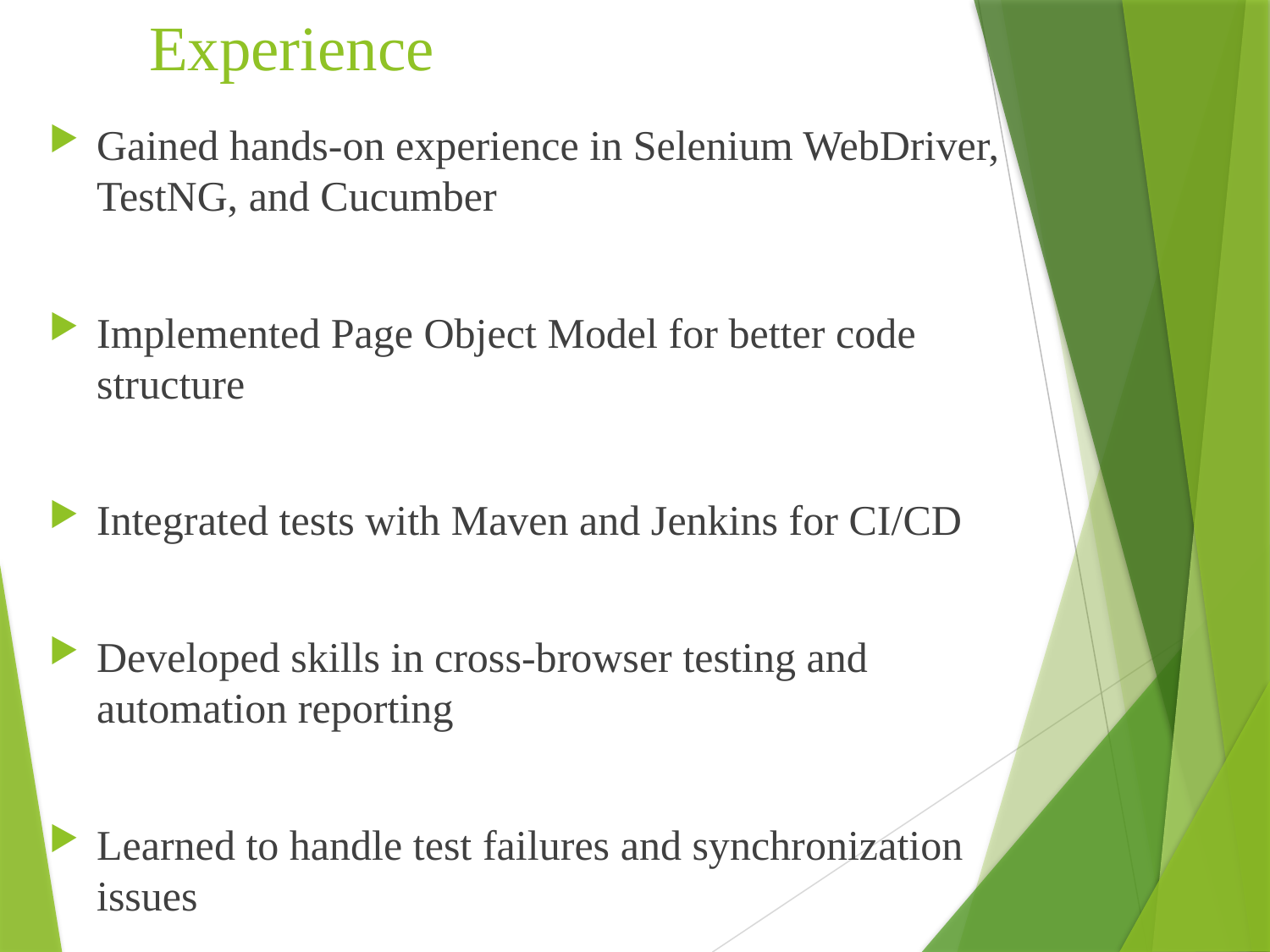

# Experience
Gained hands-on experience in Selenium WebDriver, TestNG, and Cucumber

Implemented Page Object Model for better code structure

Integrated tests with Maven and Jenkins for CI/CD

Developed skills in cross-browser testing and automation reporting

Learned to handle test failures and synchronization issues